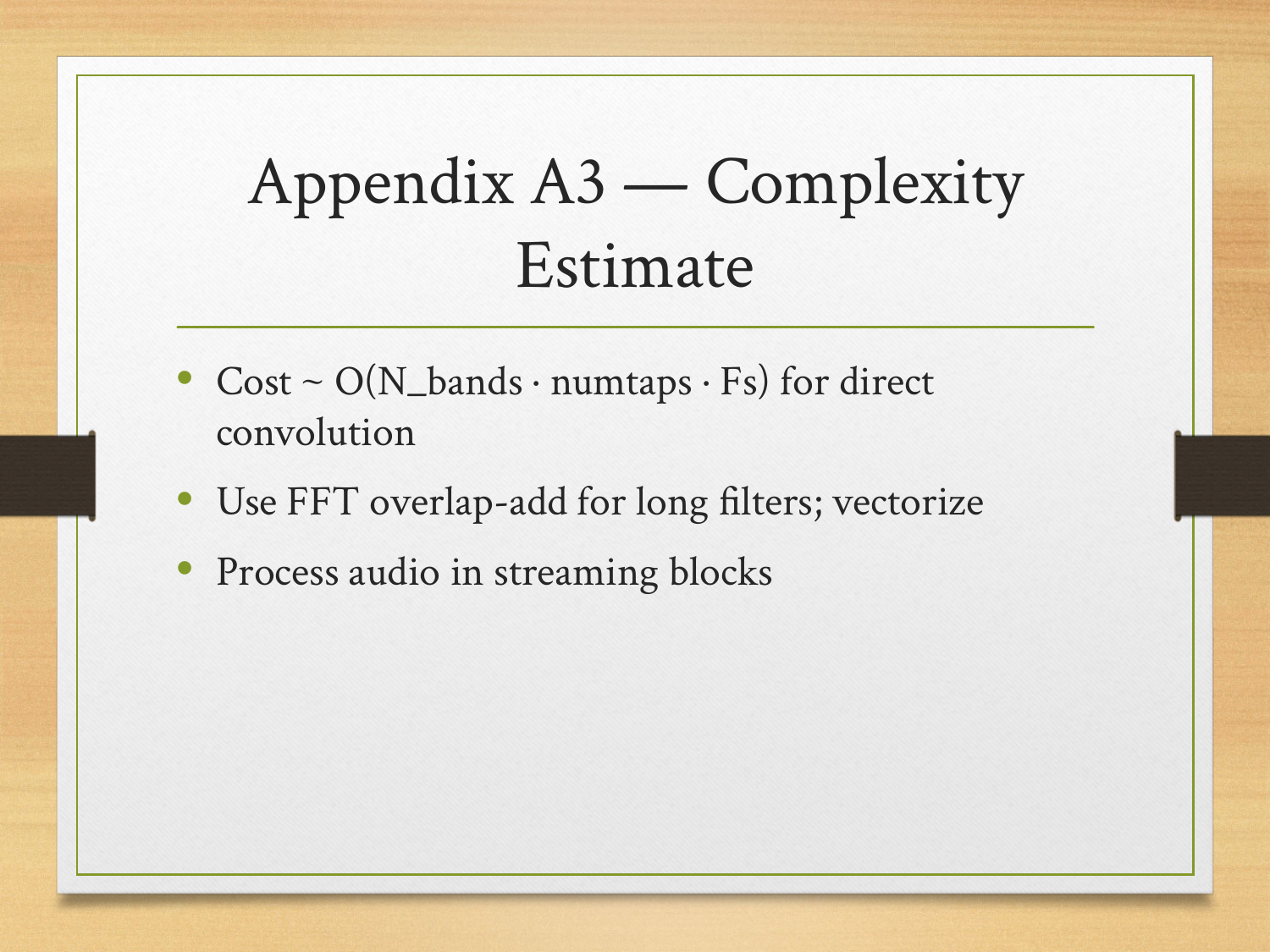

# Appendix A3 — Complexity Estimate
Cost ~ O(N_bands · numtaps · Fs) for direct convolution
Use FFT overlap-add for long filters; vectorize
Process audio in streaming blocks